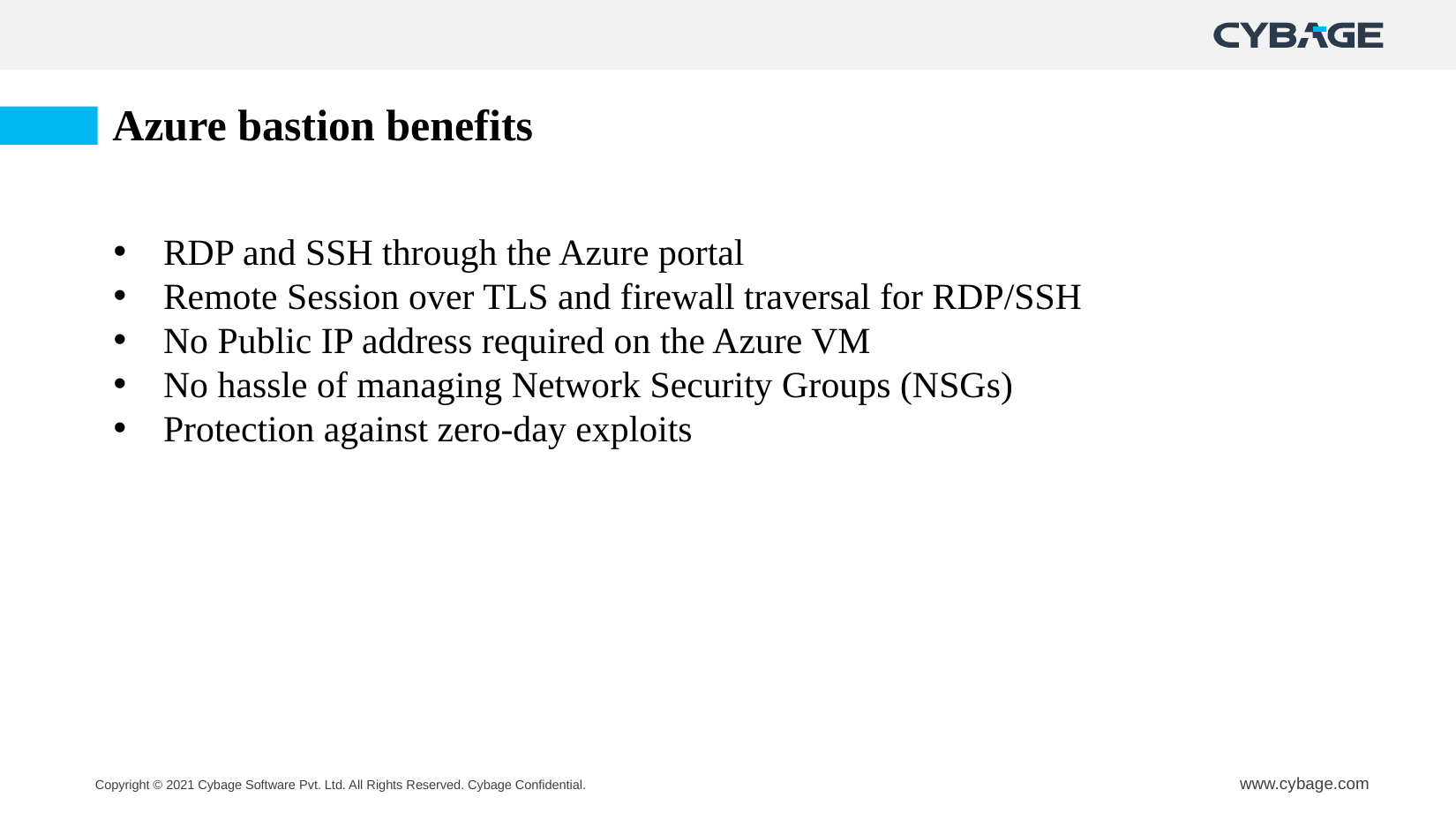

Azure bastion benefits

RDP and SSH through the Azure portal
Remote Session over TLS and firewall traversal for RDP/SSH
No Public IP address required on the Azure VM
No hassle of managing Network Security Groups (NSGs)
Protection against zero-day exploits